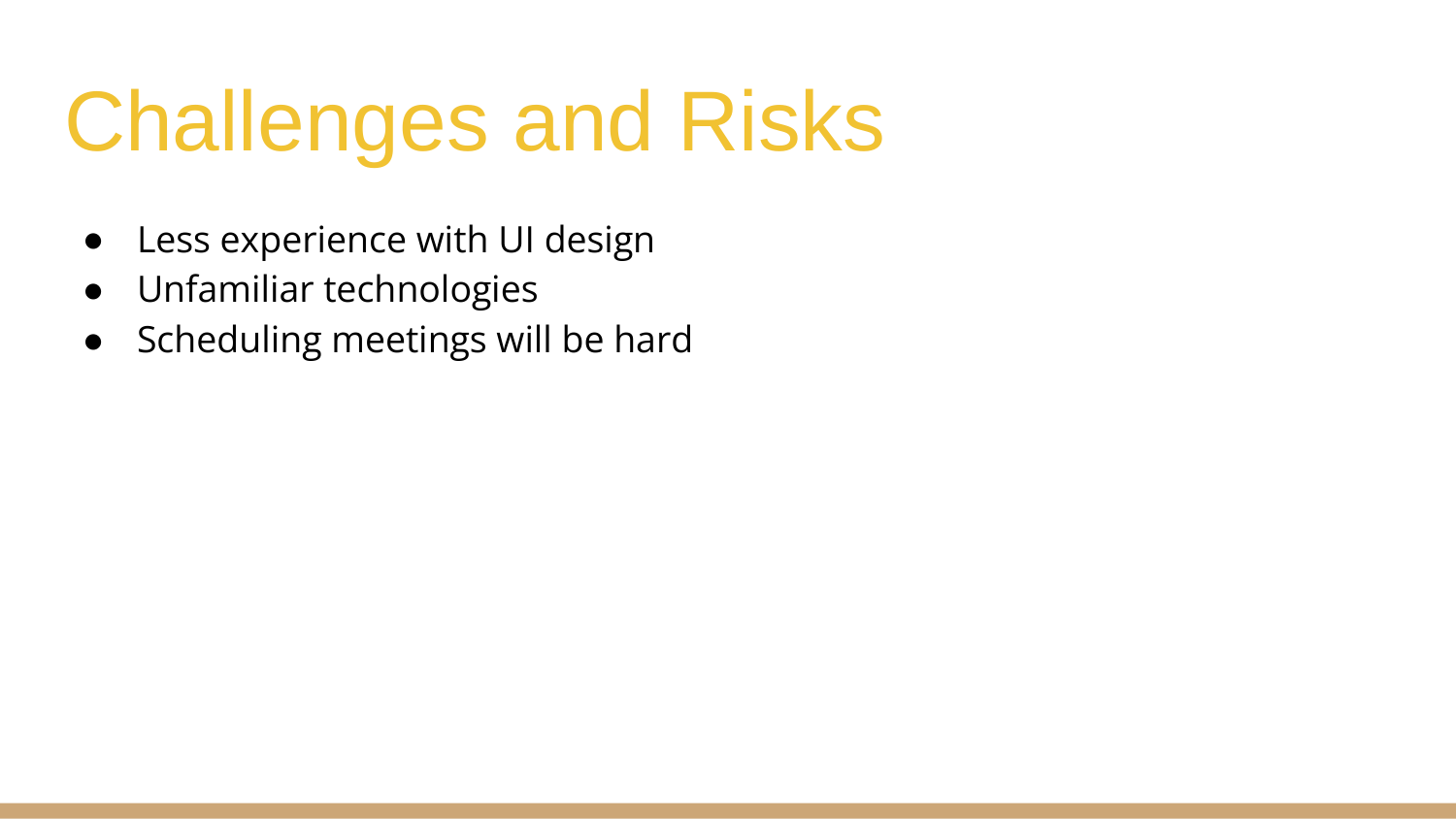

# Challenges and Risks
Less experience with UI design
Unfamiliar technologies
Scheduling meetings will be hard